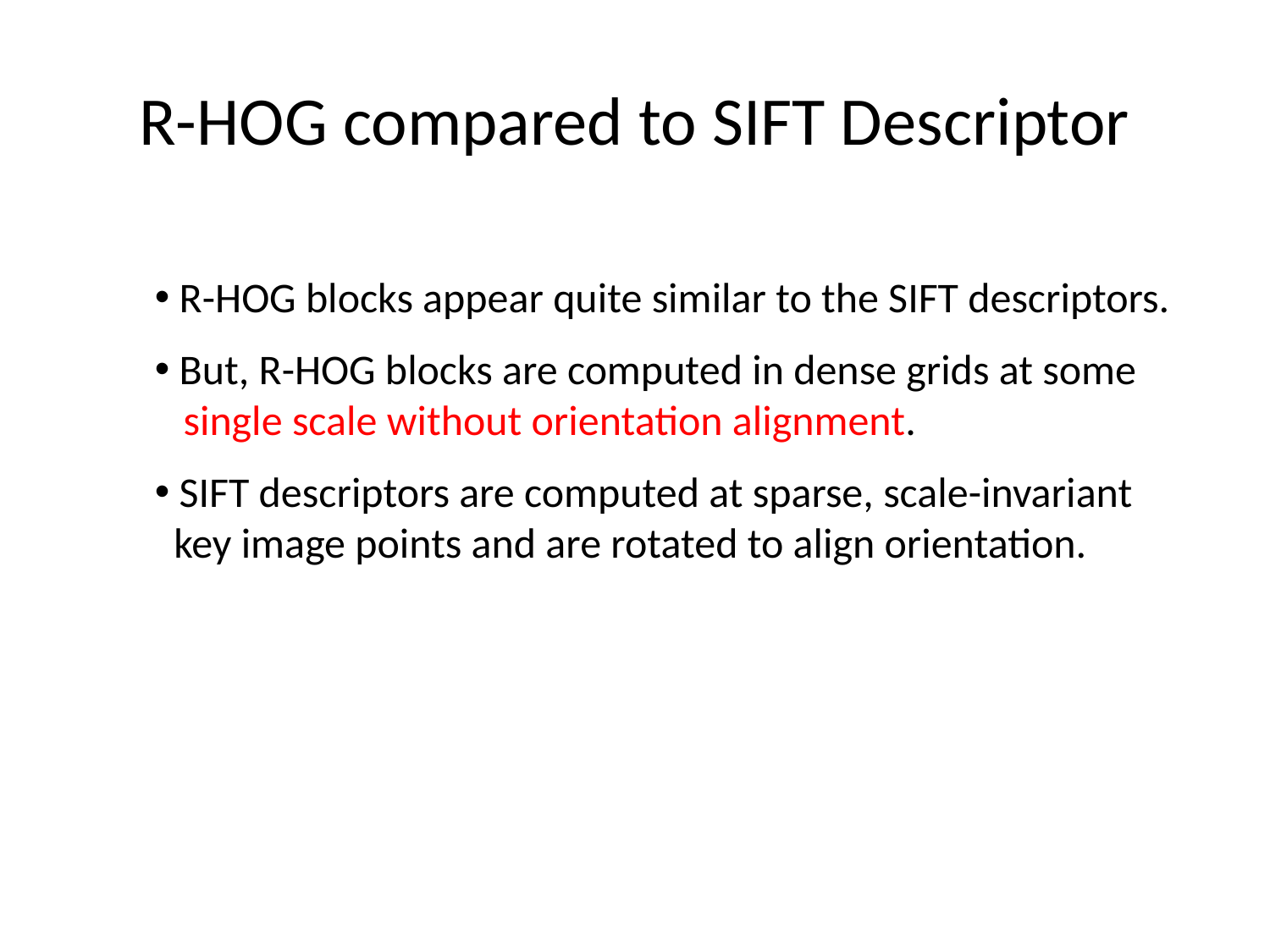

# R-HOG compared to SIFT Descriptor
 R-HOG blocks appear quite similar to the SIFT descriptors.
 But, R-HOG blocks are computed in dense grids at some
   single scale without orientation alignment.
 SIFT descriptors are computed at sparse, scale-invariant
  key image points and are rotated to align orientation.